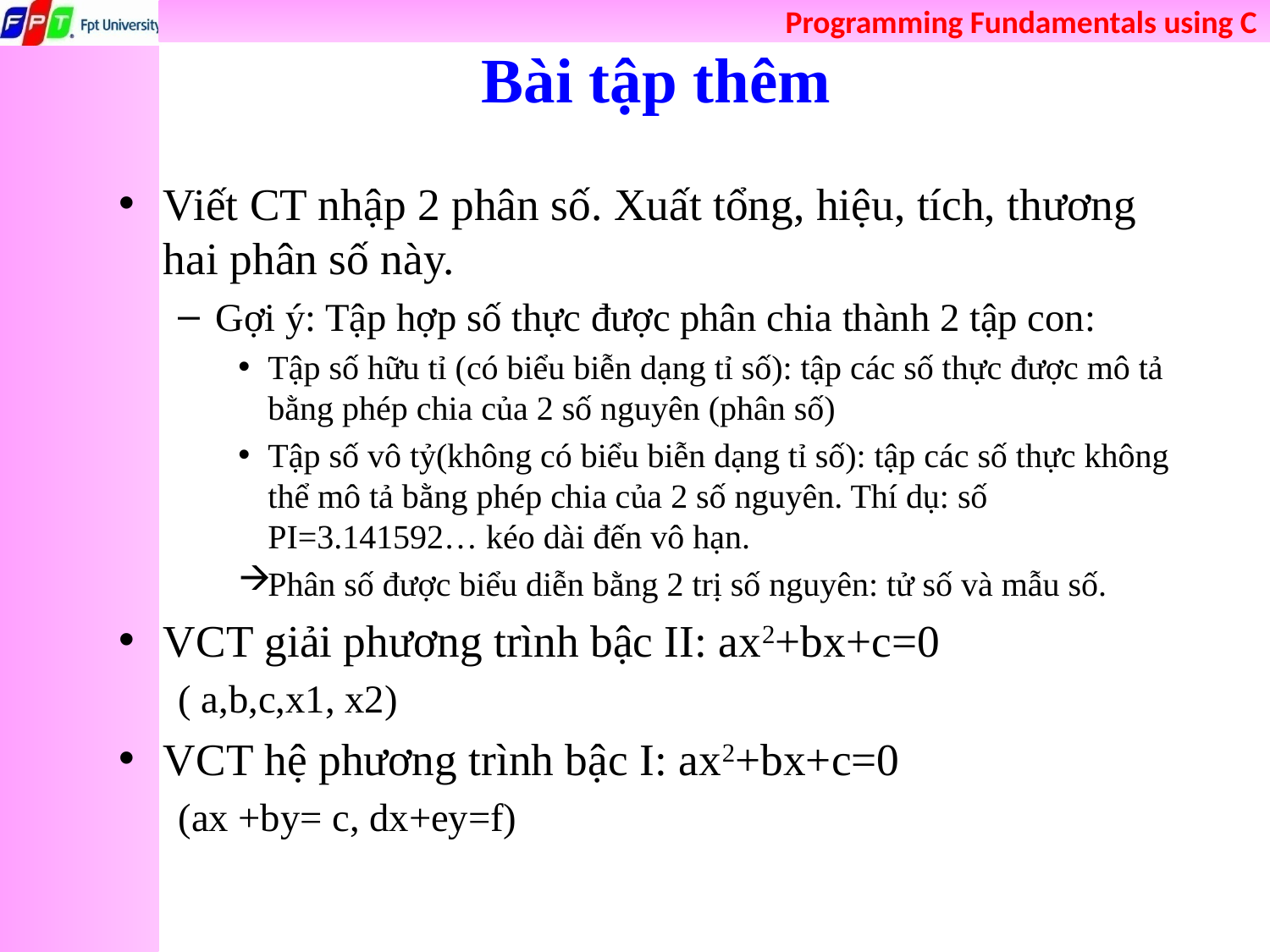

# Bài tập thêm
Viết CT nhập 2 phân số. Xuất tổng, hiệu, tích, thương hai phân số này.
Gợi ý: Tập hợp số thực được phân chia thành 2 tập con:
Tập số hữu tỉ (có biểu biễn dạng tỉ số): tập các số thực được mô tả bằng phép chia của 2 số nguyên (phân số)
Tập số vô tỷ(không có biểu biễn dạng tỉ số): tập các số thực không thể mô tả bằng phép chia của 2 số nguyên. Thí dụ: số PI=3.141592… kéo dài đến vô hạn.
Phân số được biểu diễn bằng 2 trị số nguyên: tử số và mẫu số.
VCT giải phương trình bậc II: ax2+bx+c=0
( a,b,c,x1, x2)
VCT hệ phương trình bậc I: ax2+bx+c=0
(ax +by= c, dx+ey=f)